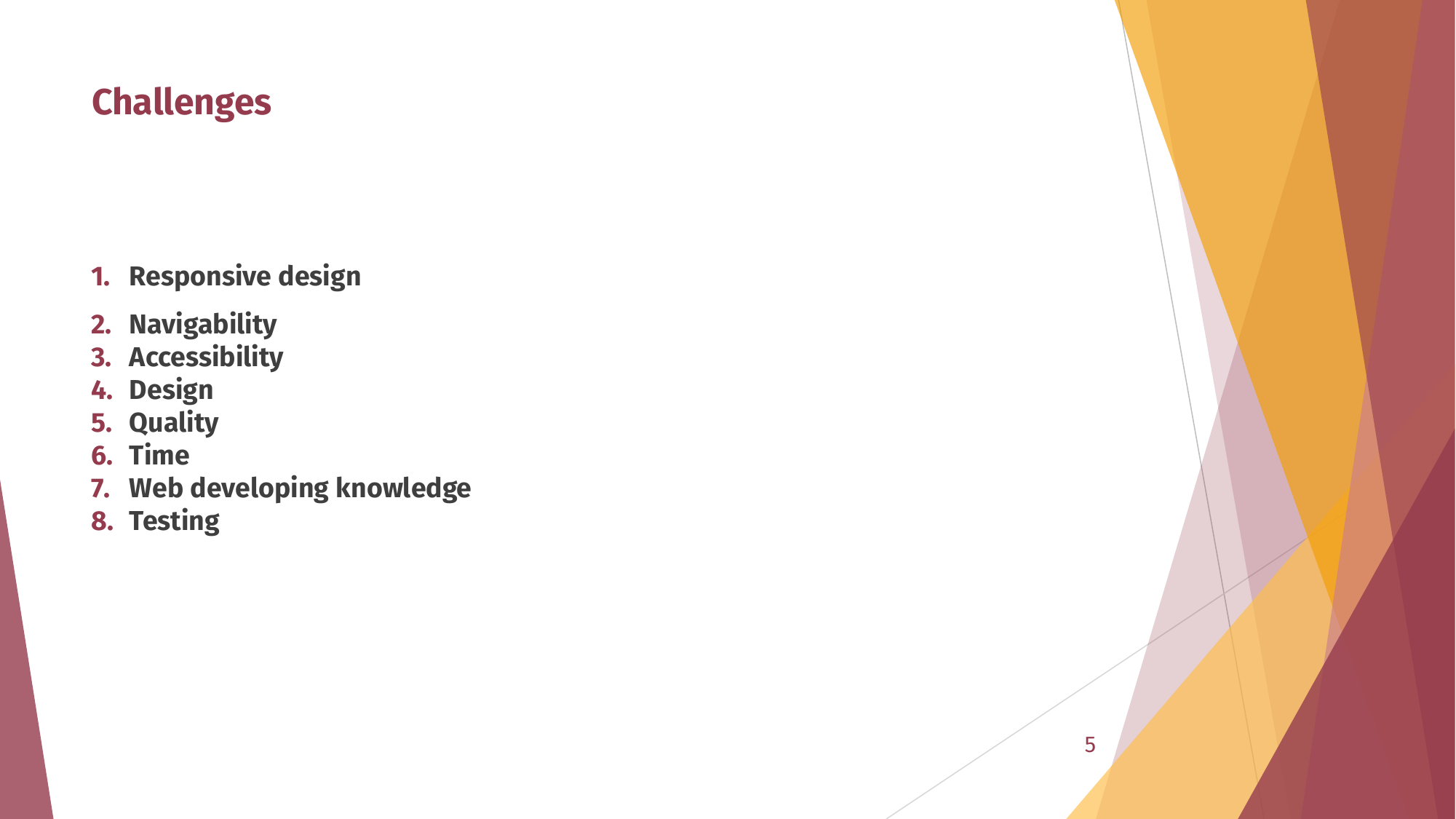

# Challenges
Responsive design
Navigability
Accessibility
Design
Quality
Time
Web developing knowledge
Testing
5